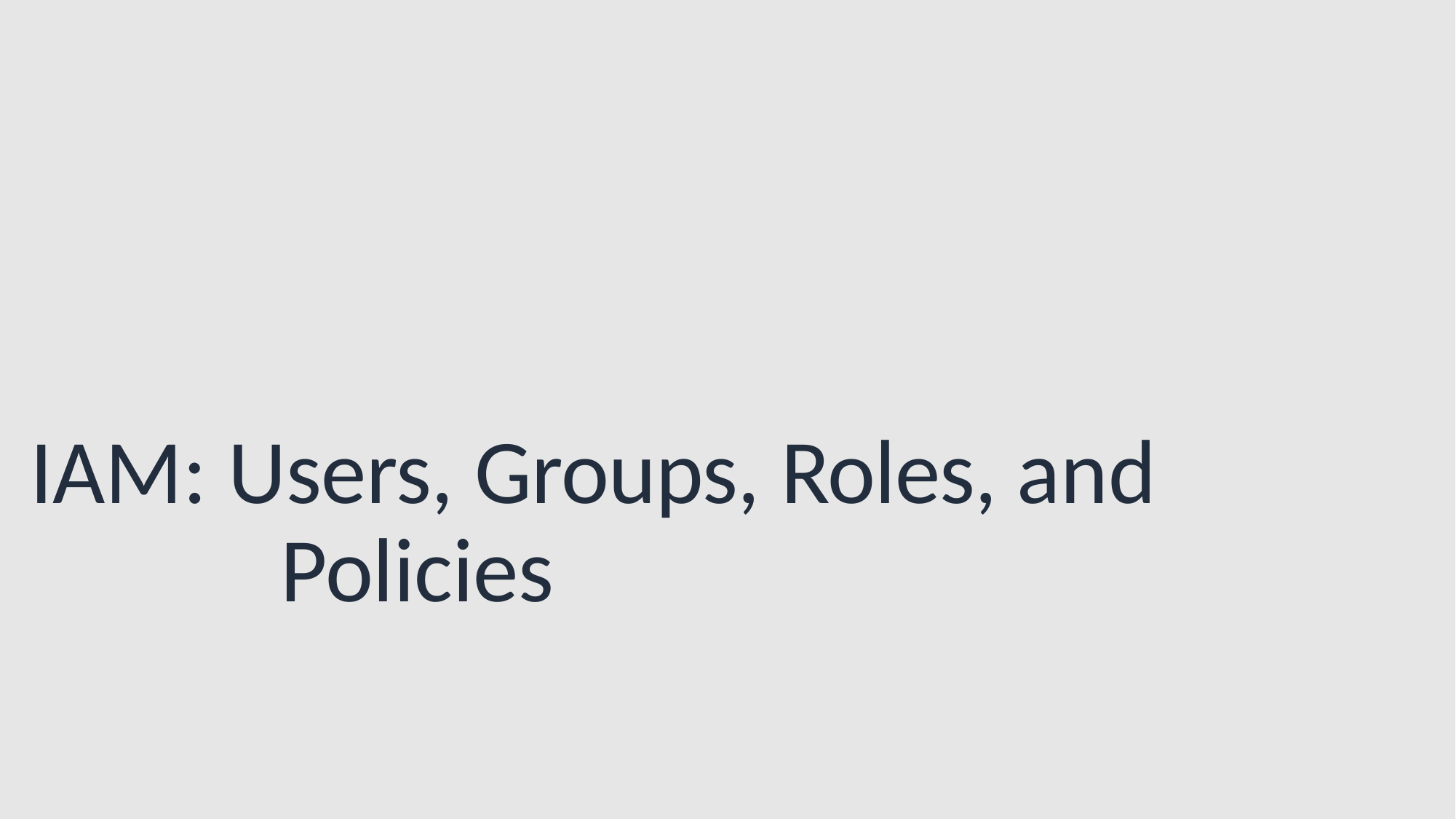

# IAM: Users, Groups, Roles, and Policies